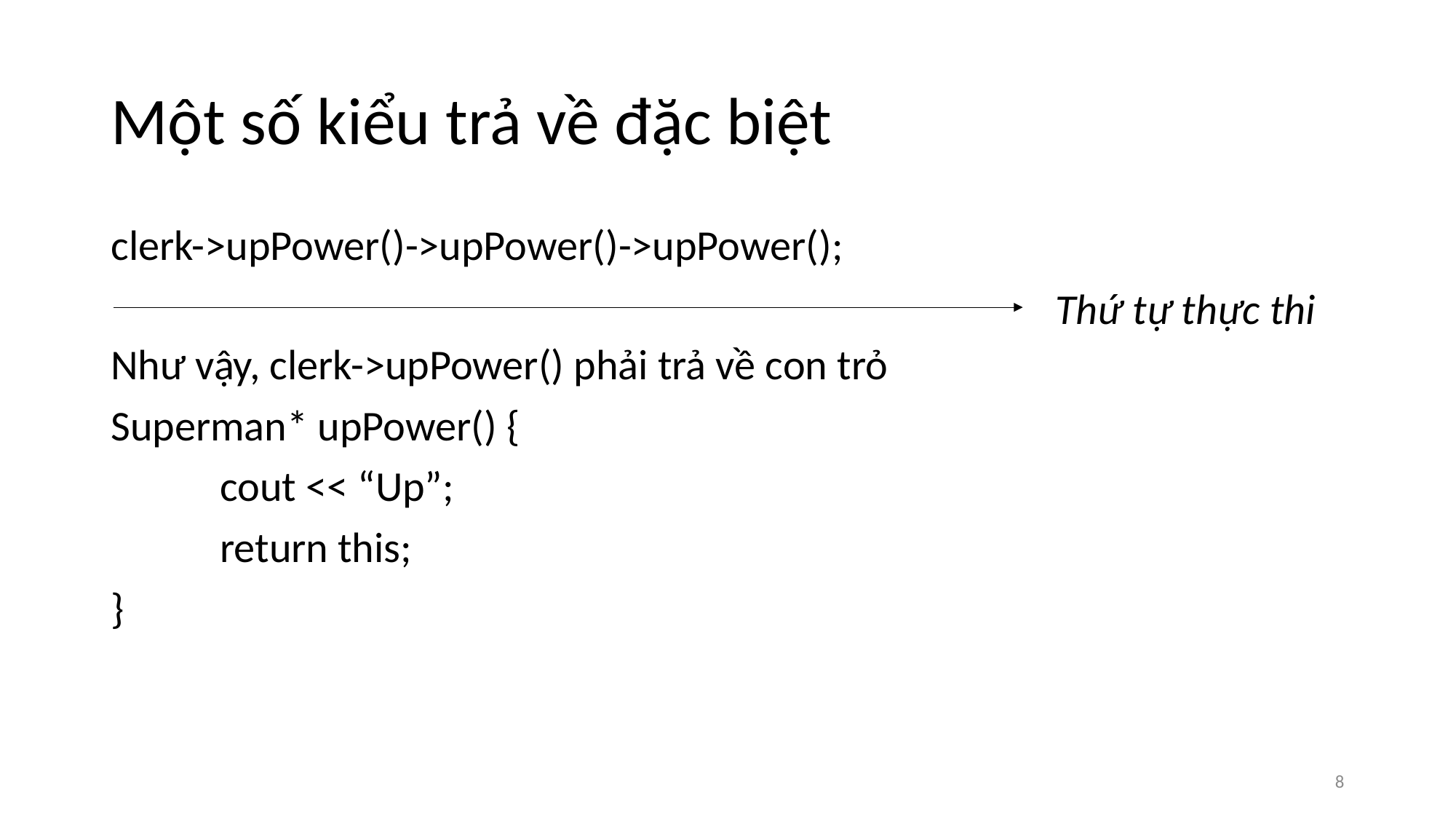

# Một số kiểu trả về đặc biệt
clerk->upPower()->upPower()->upPower();

Thứ tự thực thi
Như vậy, clerk->upPower() phải trả về con trỏ
Superman* upPower() {
	cout << “Up”;
	return this;
}

8